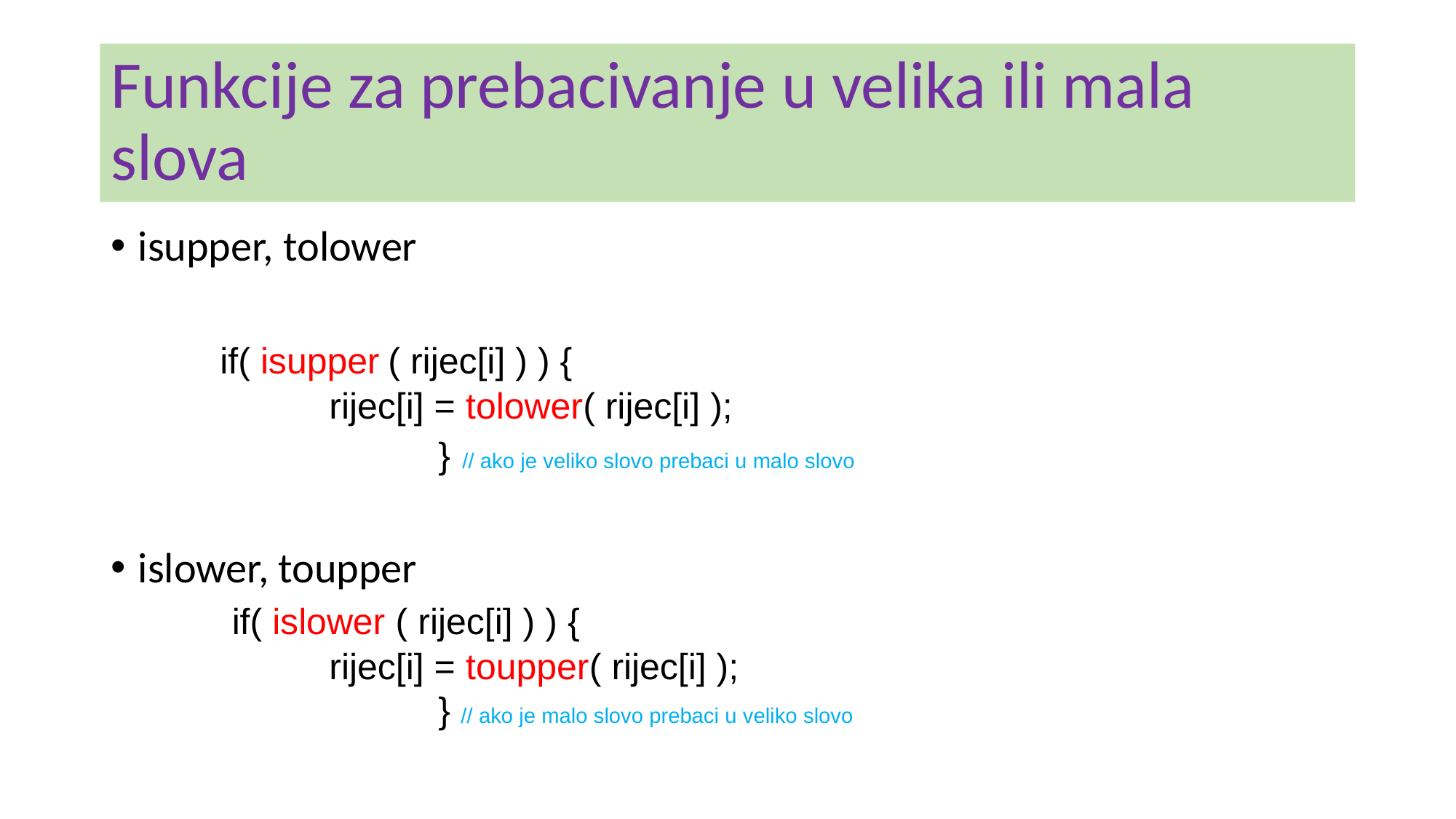

# Funkcije za prebacivanje u velika ili mala slova
isupper, tolower

	if( isupper ( rijec[i] ) ) {
                	rijec[i] = tolower( rijec[i] );
        			} // ako je veliko slovo prebaci u malo slovo

islower, toupper
	 if( islower ( rijec[i] ) ) {
                	rijec[i] = toupper( rijec[i] );
        			} // ako je malo slovo prebaci u veliko slovo